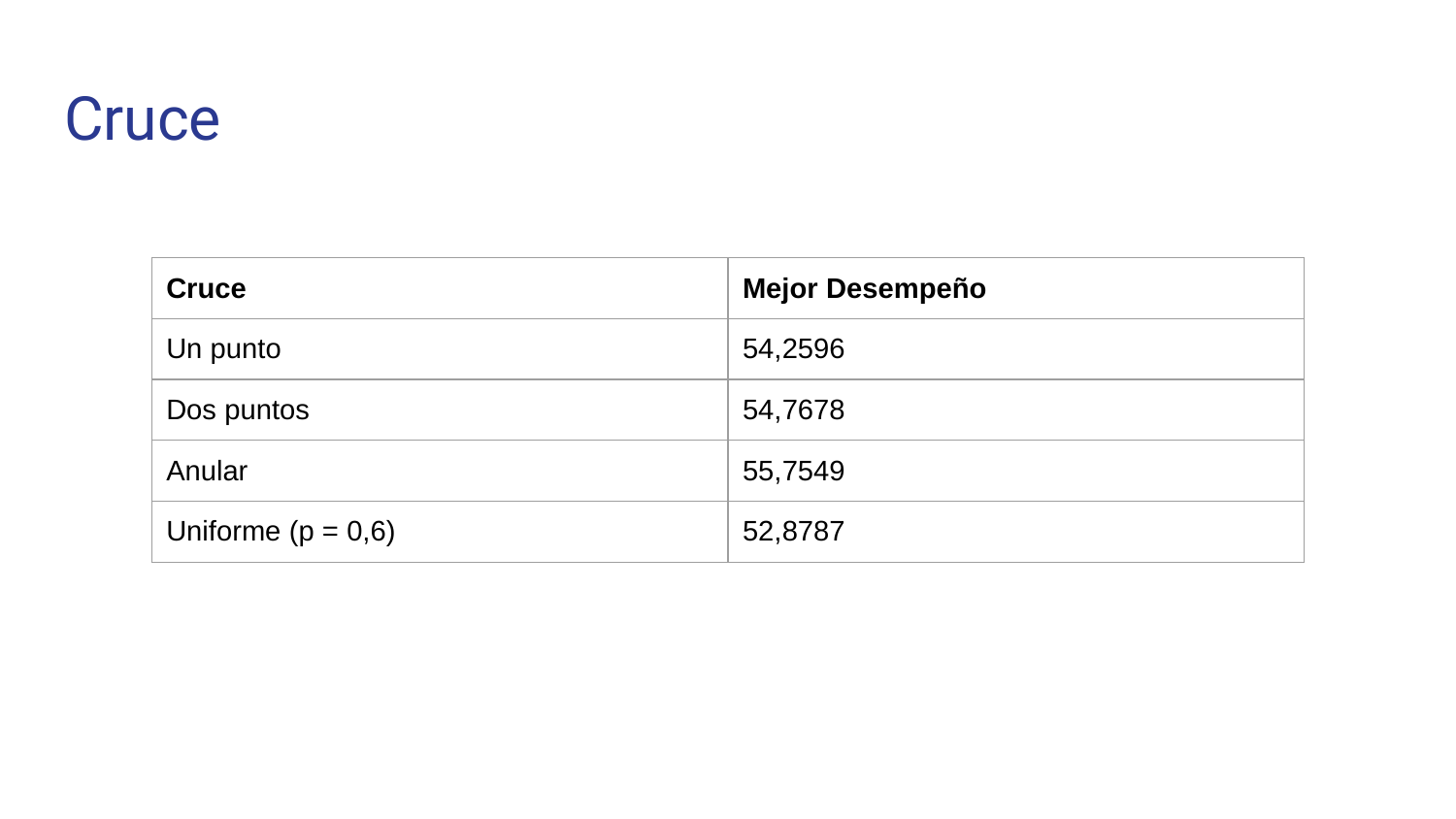

# Cruce
| Cruce | Mejor Desempeño |
| --- | --- |
| Un punto | 54,2596 |
| Dos puntos | 54,7678 |
| Anular | 55,7549 |
| Uniforme (p = 0,6) | 52,8787 |